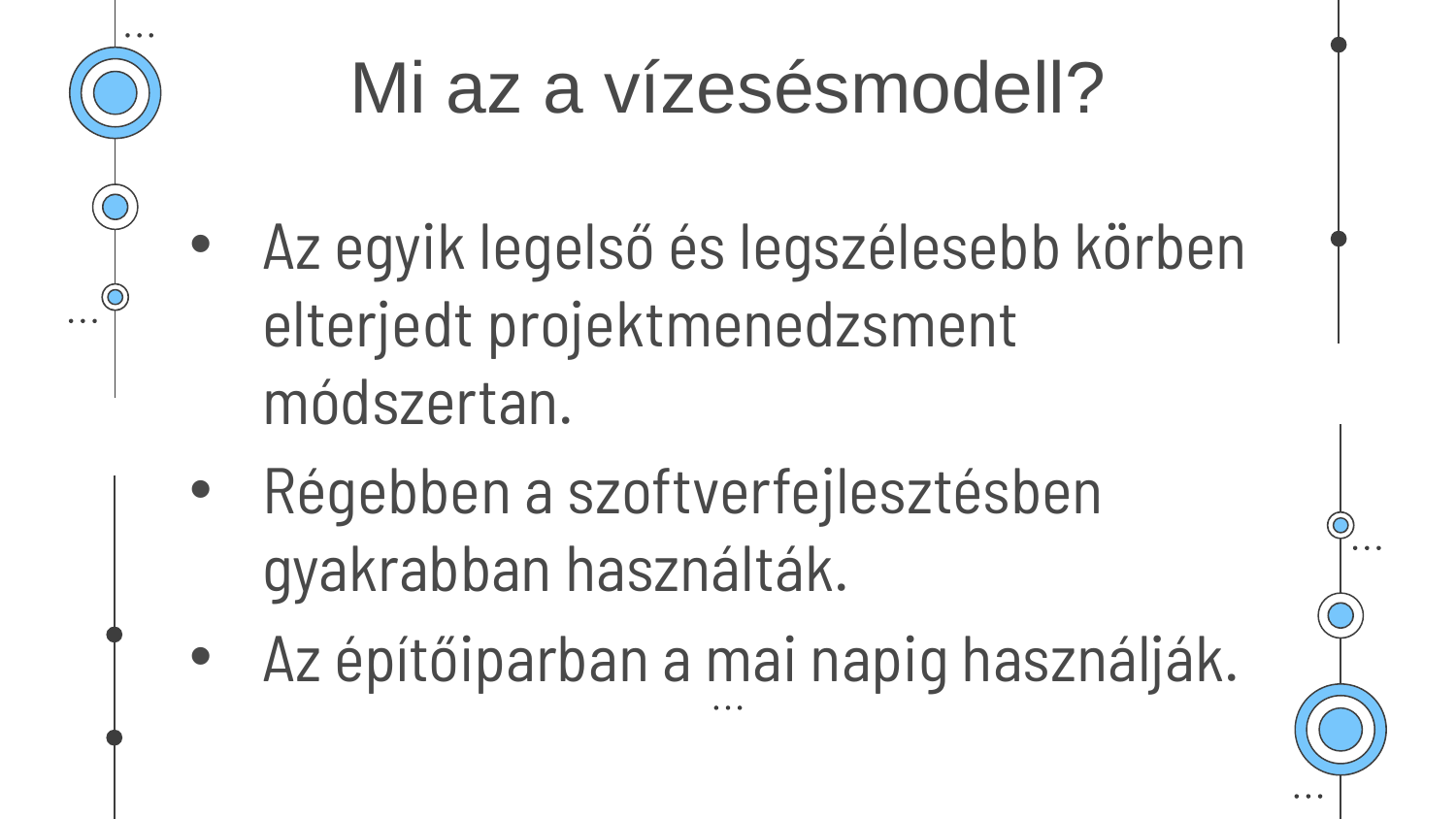

# Mi az a vízesésmodell?
Az egyik legelső és legszélesebb körben elterjedt projektmenedzsment módszertan.
Régebben a szoftverfejlesztésben gyakrabban használták.
Az építőiparban a mai napig használják.